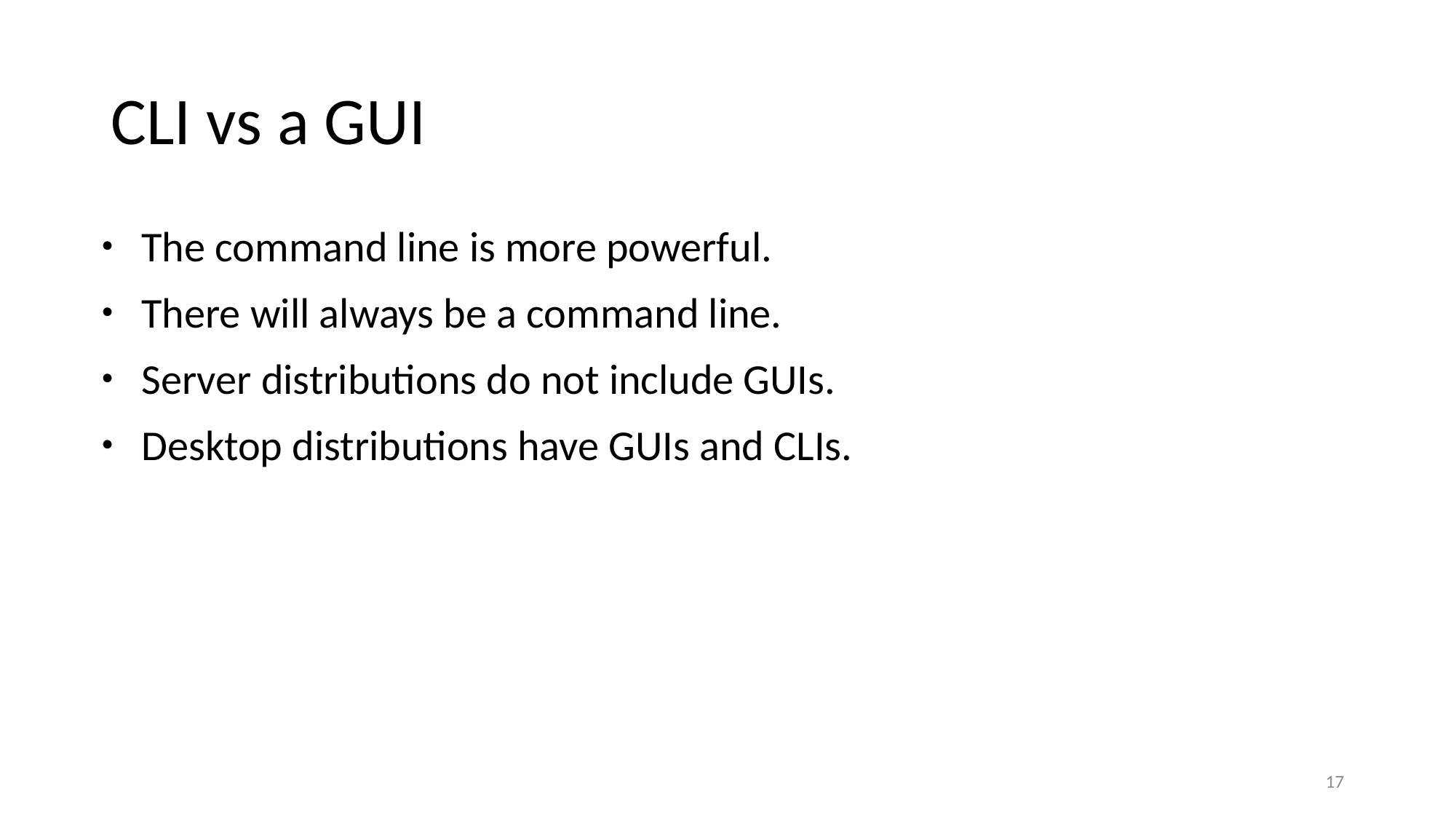

# CLI vs a GUI
The command line is more powerful.
There will always be a command line.
Server distributions do not include GUIs.
Desktop distributions have GUIs and CLIs.
17